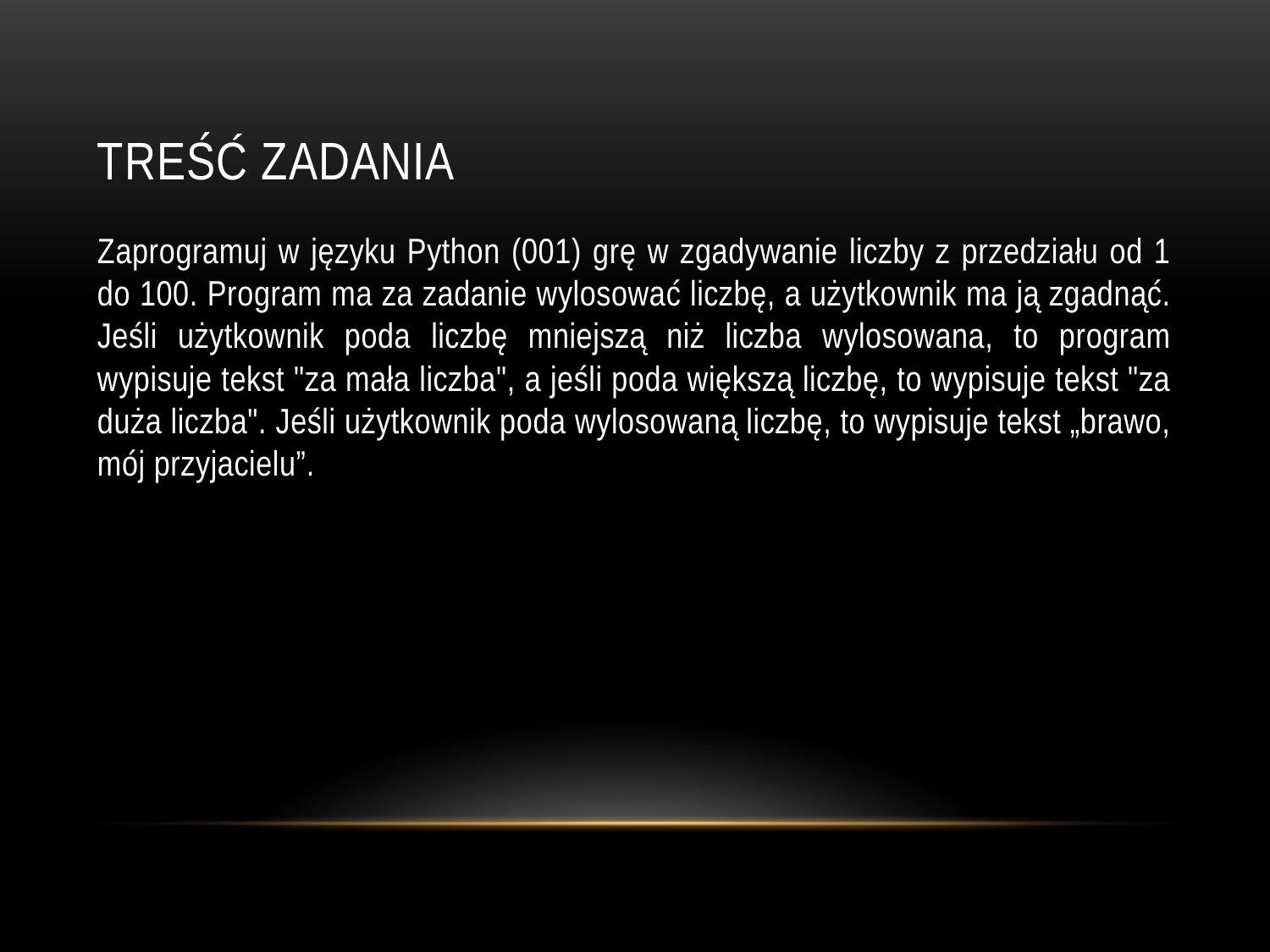

# Treść Zadania
Zaprogramuj w języku Python (001) grę w zgadywanie liczby z przedziału od 1 do 100. Program ma za zadanie wylosować liczbę, a użytkownik ma ją zgadnąć. Jeśli użytkownik poda liczbę mniejszą niż liczba wylosowana, to program wypisuje tekst "za mała liczba", a jeśli poda większą liczbę, to wypisuje tekst "za duża liczba". Jeśli użytkownik poda wylosowaną liczbę, to wypisuje tekst „brawo, mój przyjacielu”.